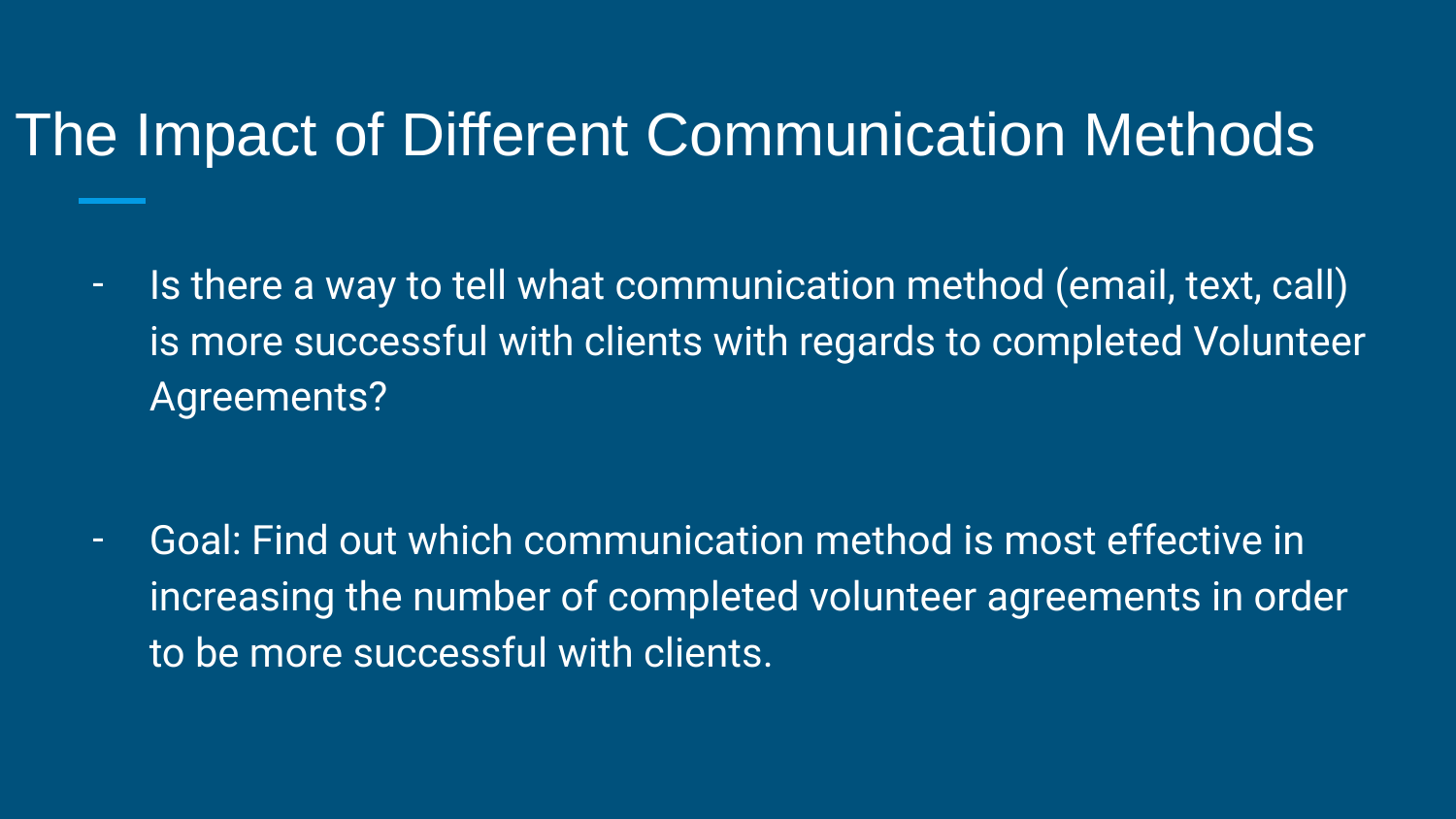

# The Impact of Different Communication Methods
Is there a way to tell what communication method (email, text, call) is more successful with clients with regards to completed Volunteer Agreements?

Goal: Find out which communication method is most effective in increasing the number of completed volunteer agreements in order to be more successful with clients.